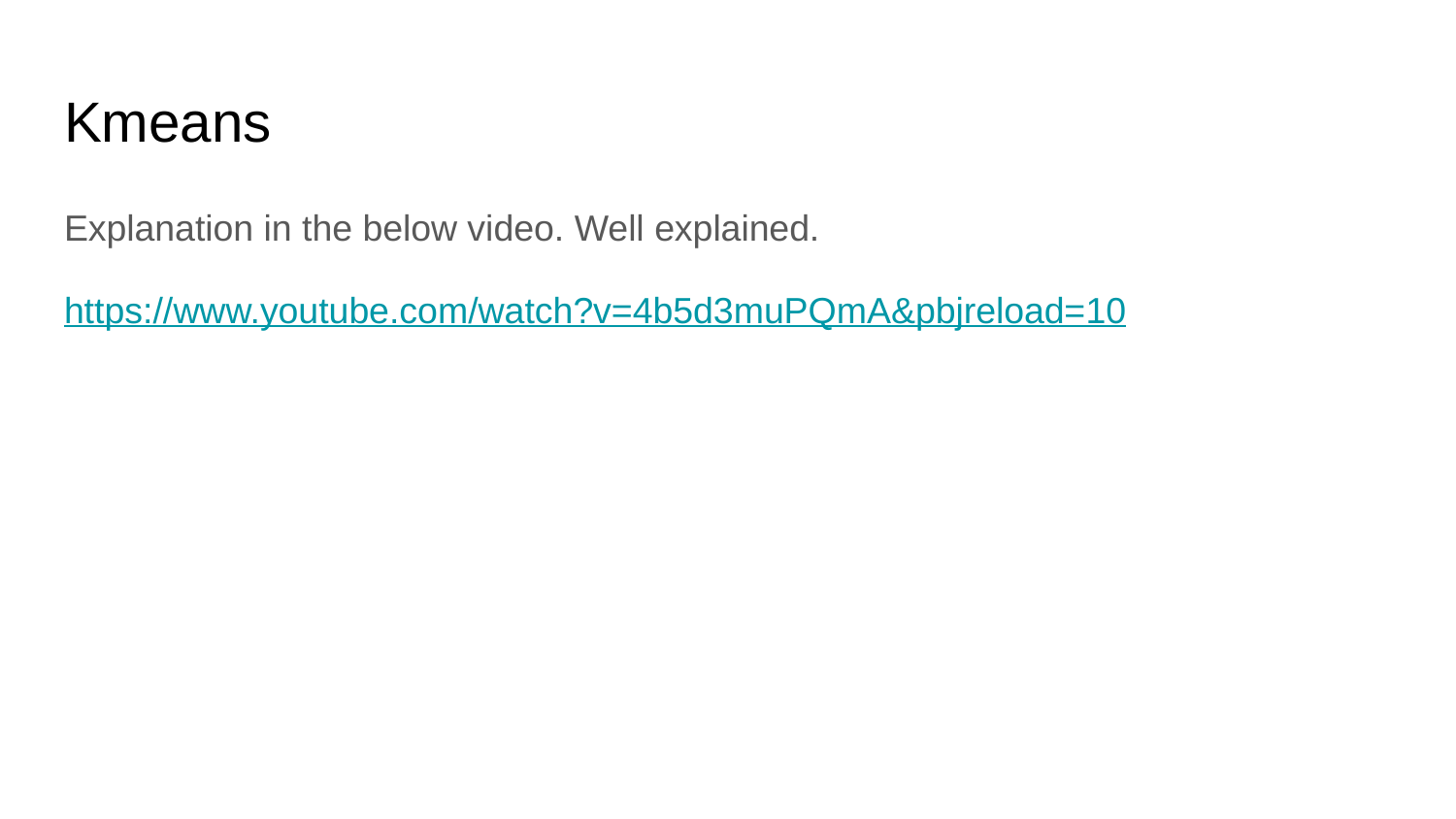

# Kmeans
Explanation in the below video. Well explained.
https://www.youtube.com/watch?v=4b5d3muPQmA&pbjreload=10